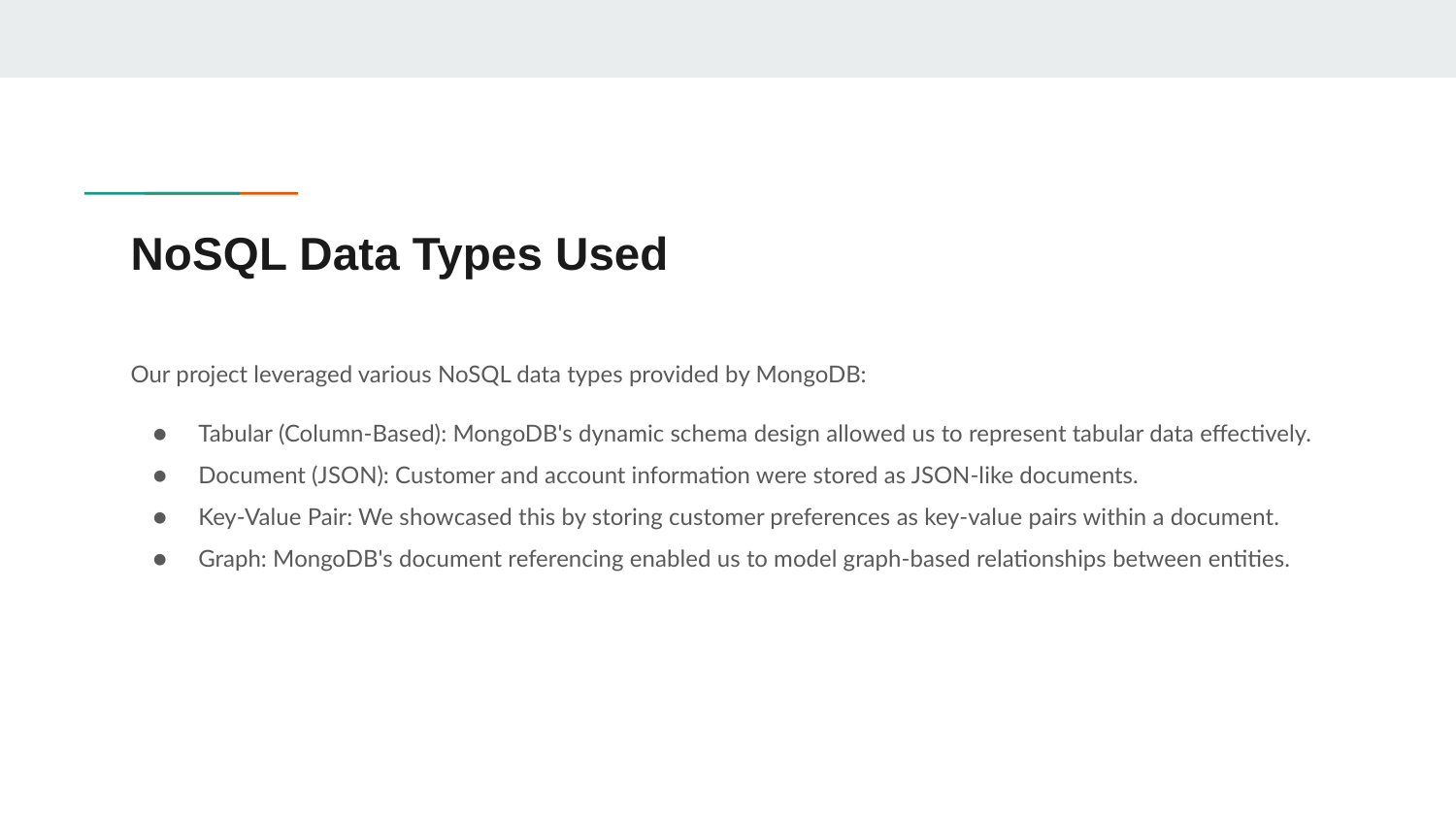

# NoSQL Data Types Used
Our project leveraged various NoSQL data types provided by MongoDB:
Tabular (Column-Based): MongoDB's dynamic schema design allowed us to represent tabular data effectively.
Document (JSON): Customer and account information were stored as JSON-like documents.
Key-Value Pair: We showcased this by storing customer preferences as key-value pairs within a document.
Graph: MongoDB's document referencing enabled us to model graph-based relationships between entities.